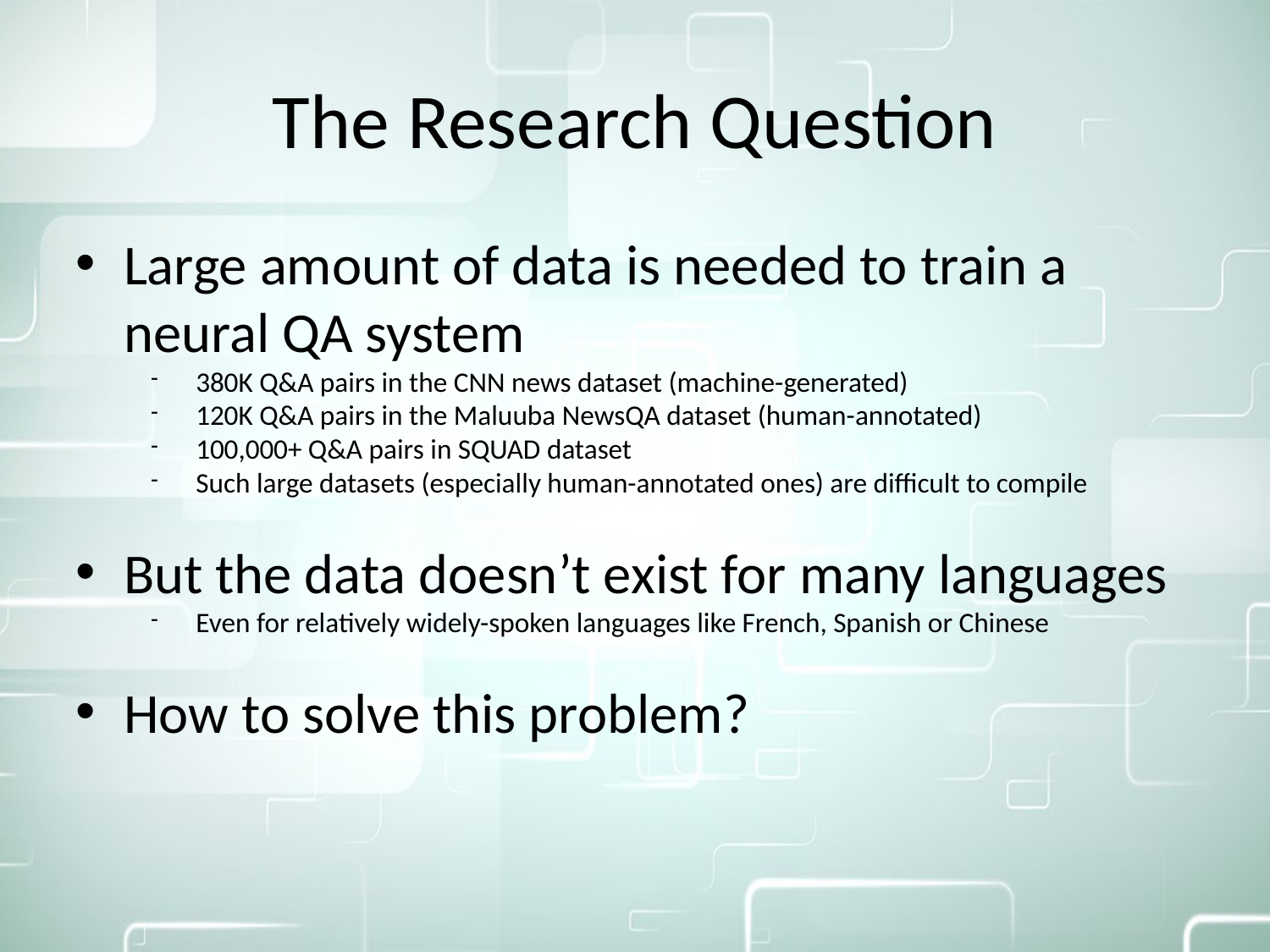

The Research Question
Large amount of data is needed to train a neural QA system
380K Q&A pairs in the CNN news dataset (machine-generated)
120K Q&A pairs in the Maluuba NewsQA dataset (human-annotated)
100,000+ Q&A pairs in SQUAD dataset
Such large datasets (especially human-annotated ones) are difficult to compile

But the data doesn’t exist for many languages
Even for relatively widely-spoken languages like French, Spanish or Chinese

How to solve this problem?